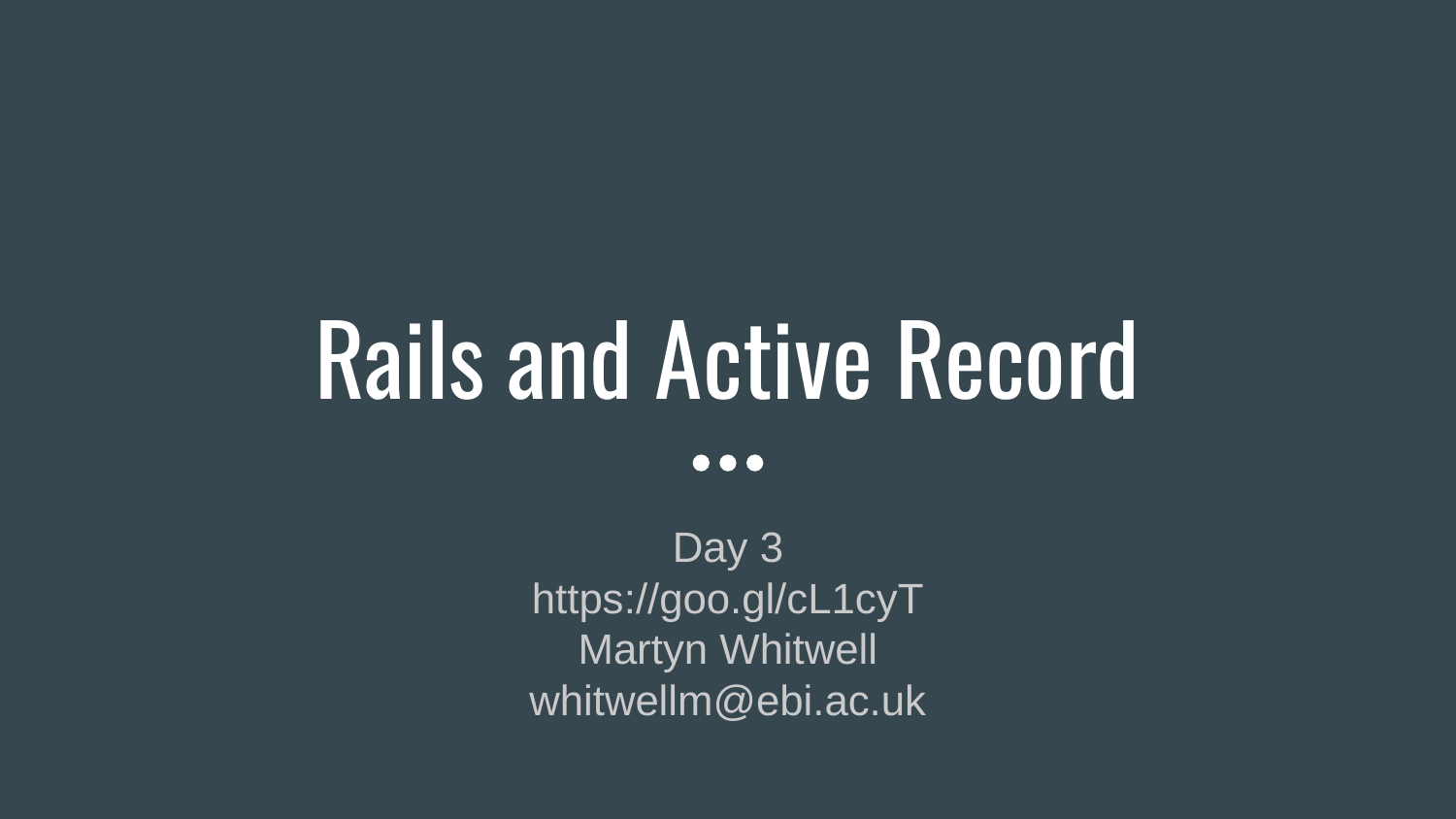

# Rails and Active Record
Day 3
https://goo.gl/cL1cyT
Martyn Whitwell
whitwellm@ebi.ac.uk